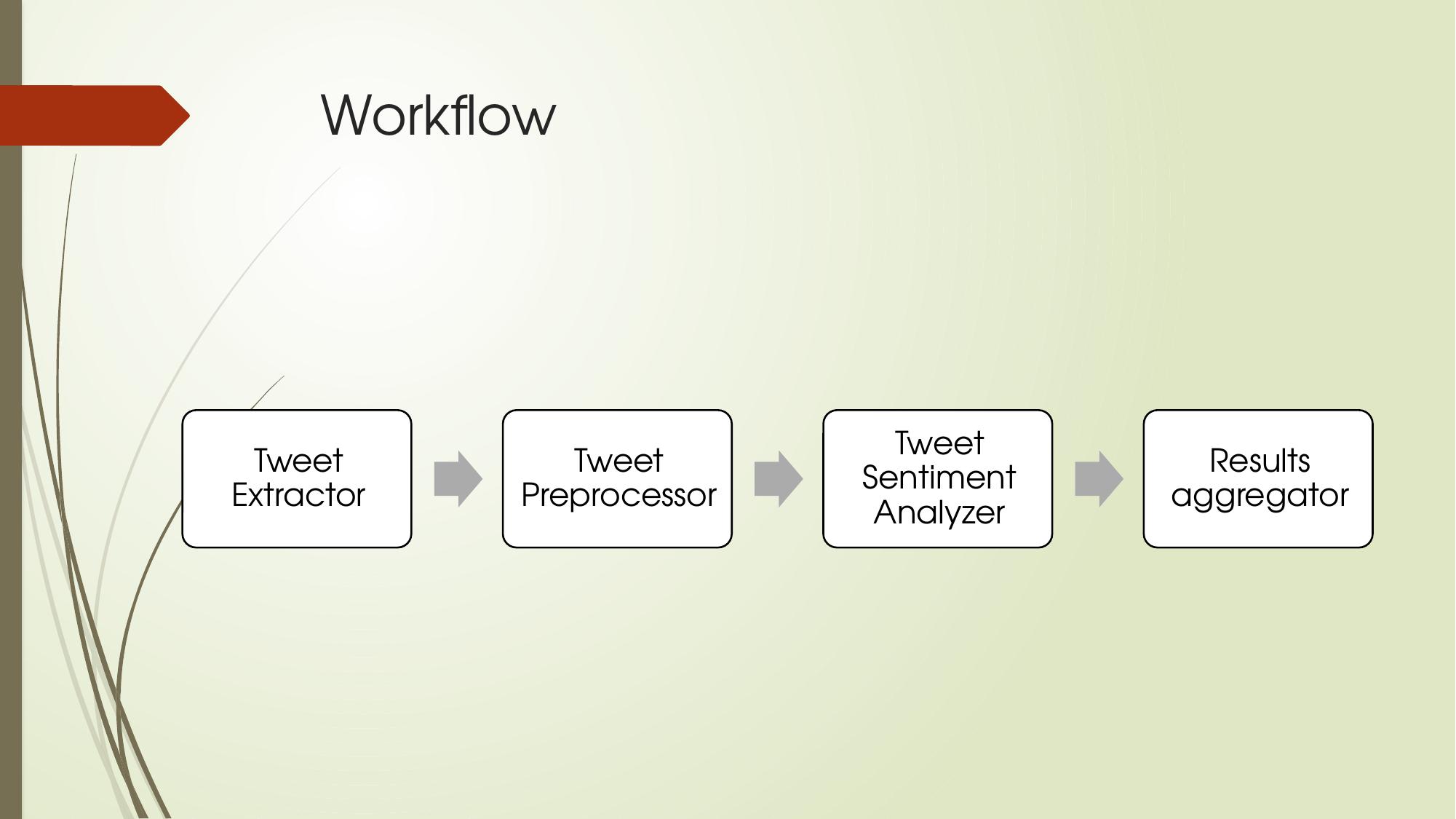

# Workflow
Tweet Extractor

Tweet Preprocessor

Tweet Sentiment Analyzer

Results aggregator